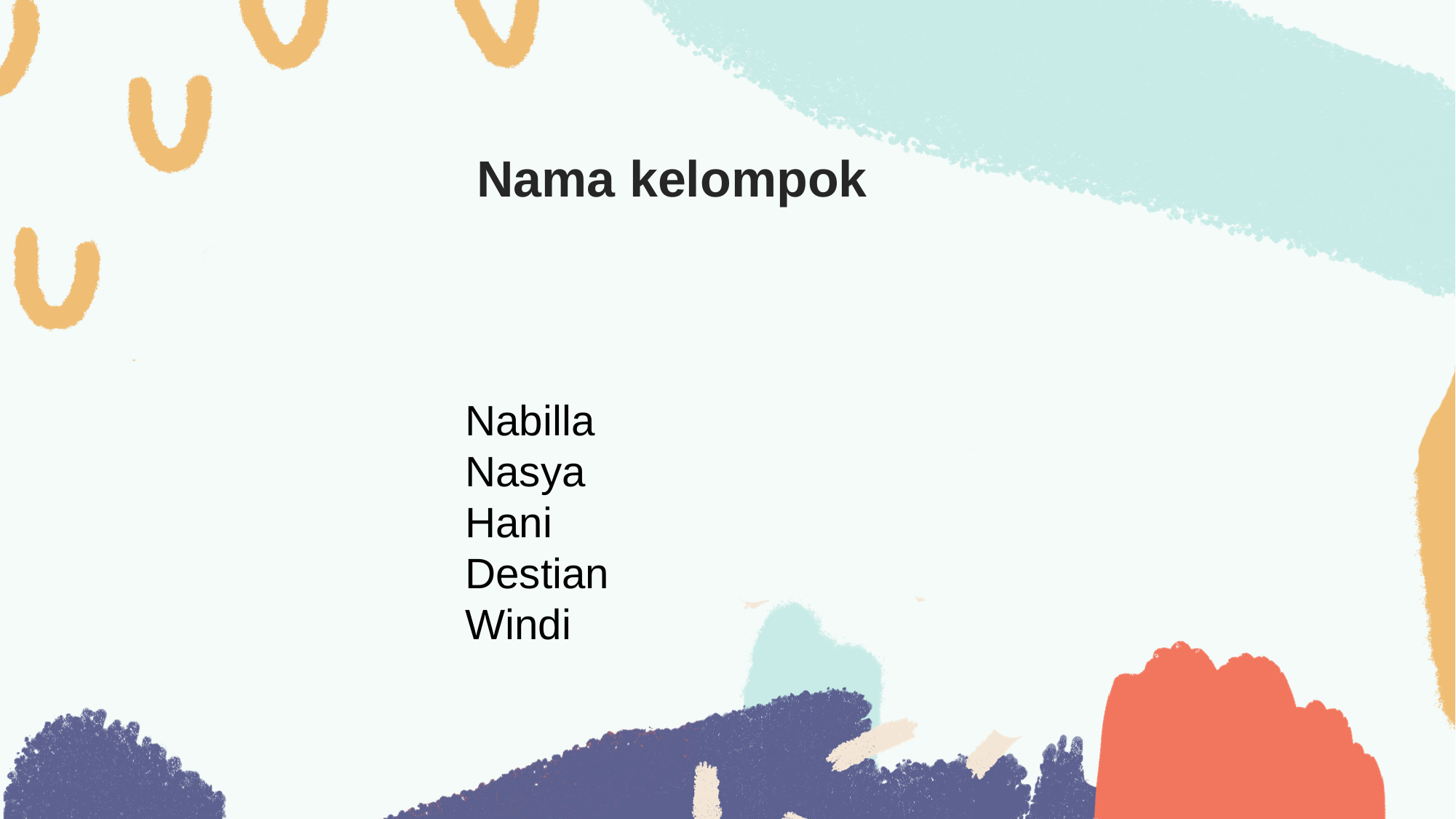

Nama kelompok
Nabilla
Nasya
Hani
Destian
Windi